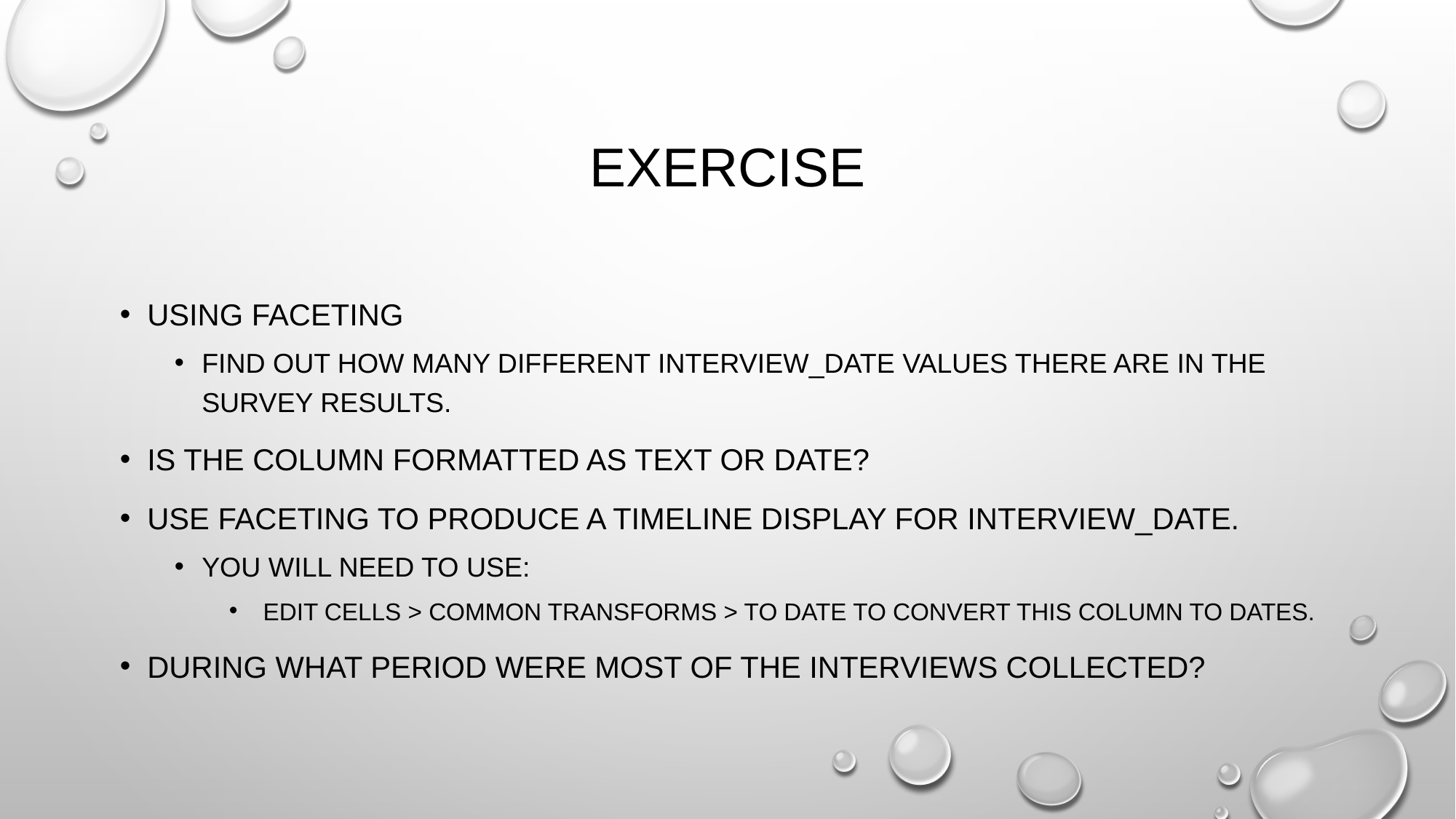

# Exercise
Using faceting
find out how many different interview_date values there are in the survey results.
Is the column formatted as Text or Date?
Use faceting to produce a timeline display for interview_date.
You will need to use:
 Edit cells > Common transforms > To date to convert this column to dates.
During what period were most of the interviews collected?